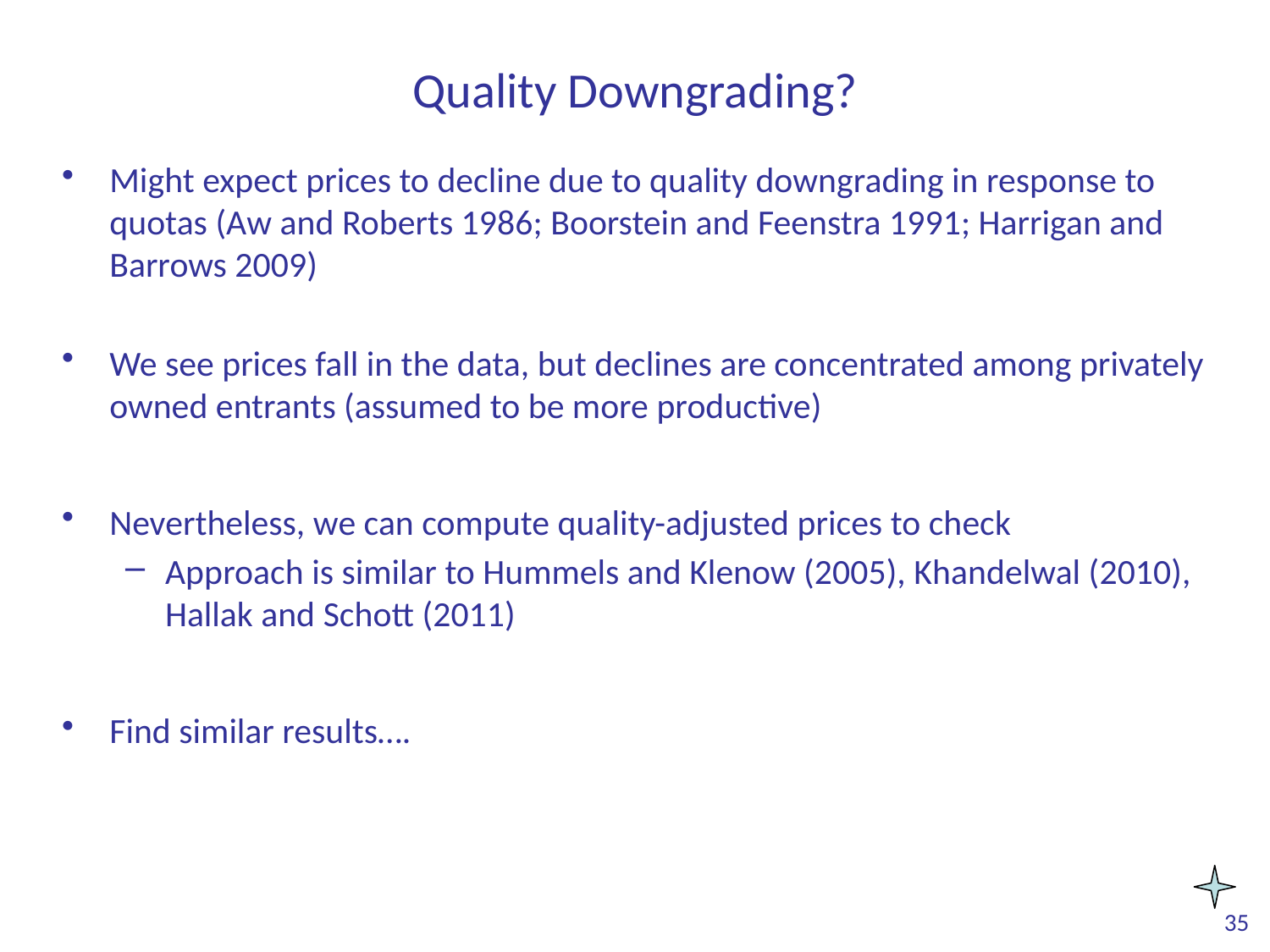

# Quality Downgrading?
Might expect prices to decline due to quality downgrading in response to quotas (Aw and Roberts 1986; Boorstein and Feenstra 1991; Harrigan and Barrows 2009)

We see prices fall in the data, but declines are concentrated among privately owned entrants (assumed to be more productive)

Nevertheless, we can compute quality-adjusted prices to check
Approach is similar to Hummels and Klenow (2005), Khandelwal (2010), Hallak and Schott (2011)

Find similar results….

35